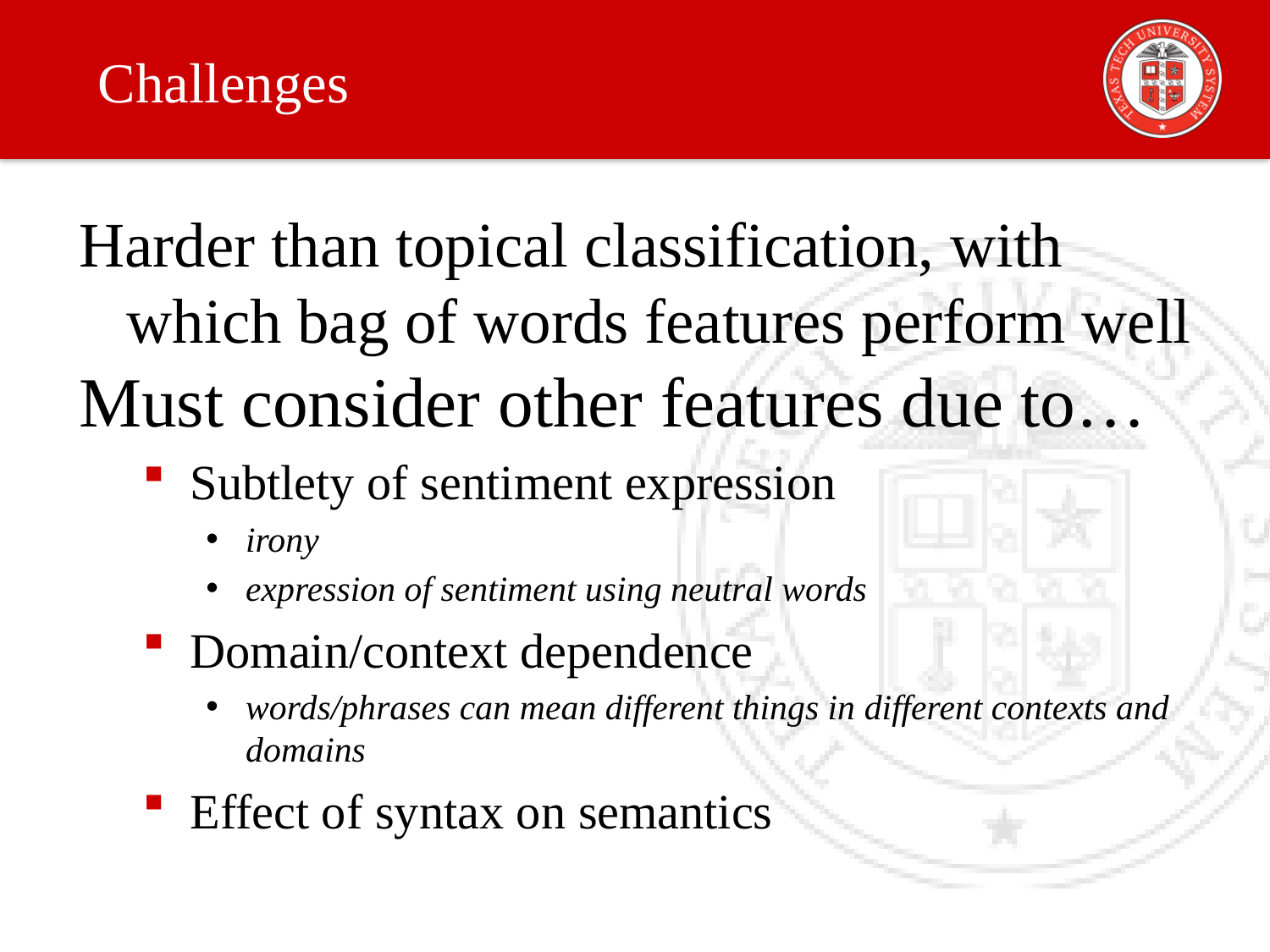

# Challenges
Harder than topical classification, with which bag of words features perform well
Must consider other features due to…
Subtlety of sentiment expression
irony
expression of sentiment using neutral words
Domain/context dependence
words/phrases can mean different things in different contexts and domains
Effect of syntax on semantics